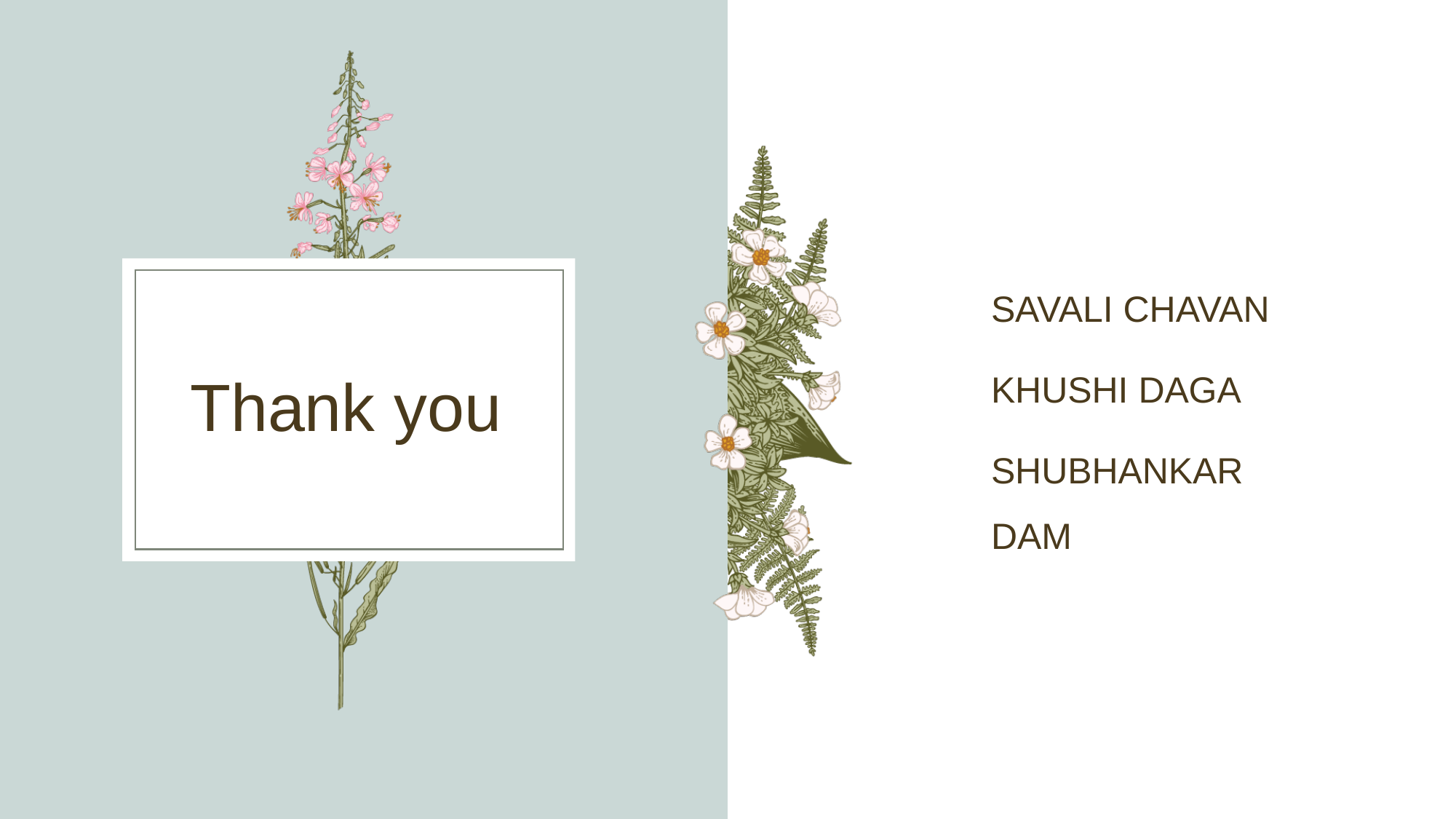

SAVALI CHAVAN
KHUSHI DAGA
SHUBHANKAR DAM
# Thank you